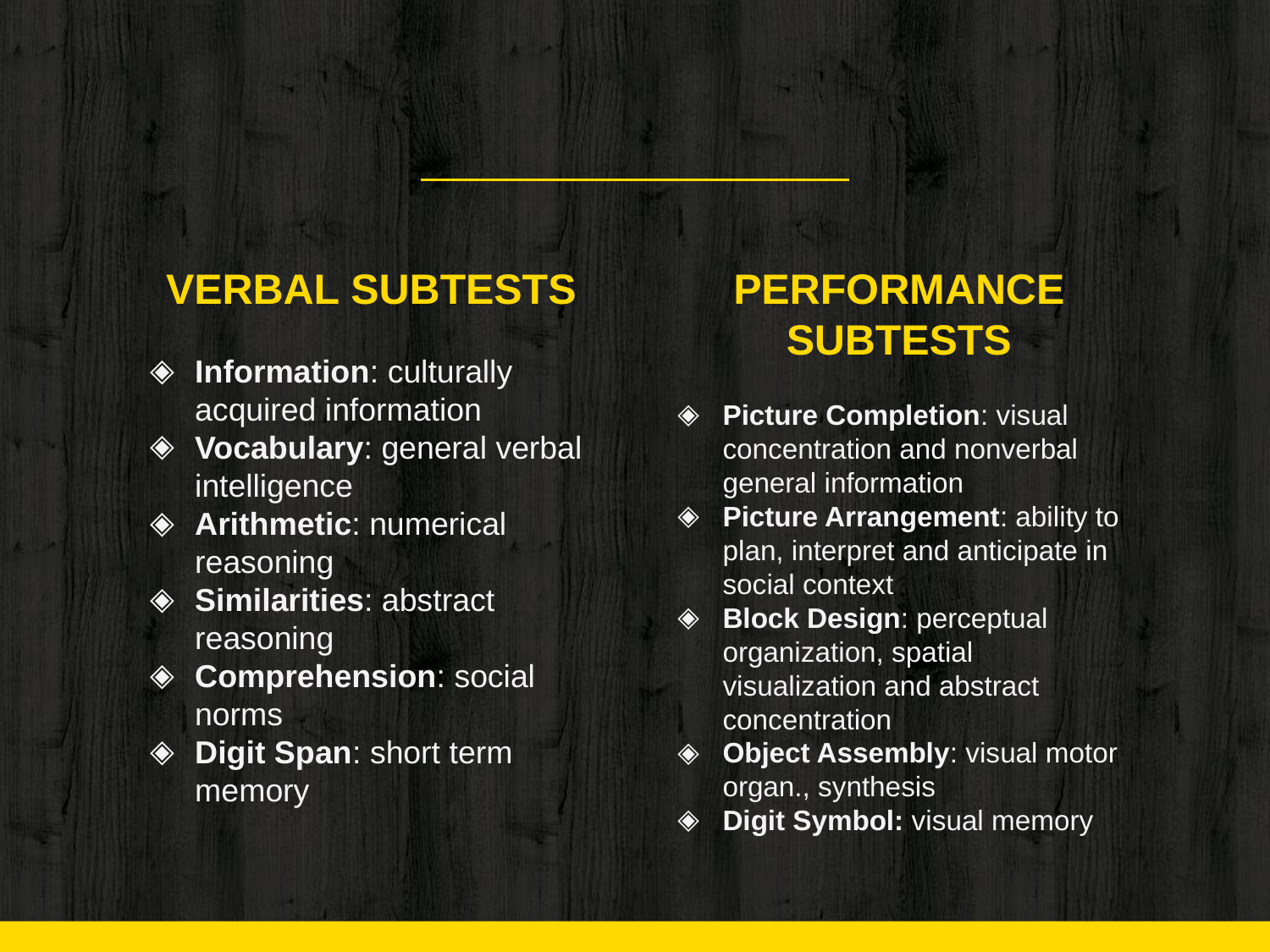

VERBAL SUBTESTS

Information: culturally acquired information
Vocabulary: general verbal intelligence
Arithmetic: numerical reasoning
Similarities: abstract reasoning
Comprehension: social norms
Digit Span: short term memory
PERFORMANCE SUBTESTS

Picture Completion: visual concentration and nonverbal general information
Picture Arrangement: ability to plan, interpret and anticipate in social context
Block Design: perceptual organization, spatial visualization and abstract concentration
Object Assembly: visual motor organ., synthesis
Digit Symbol: visual memory